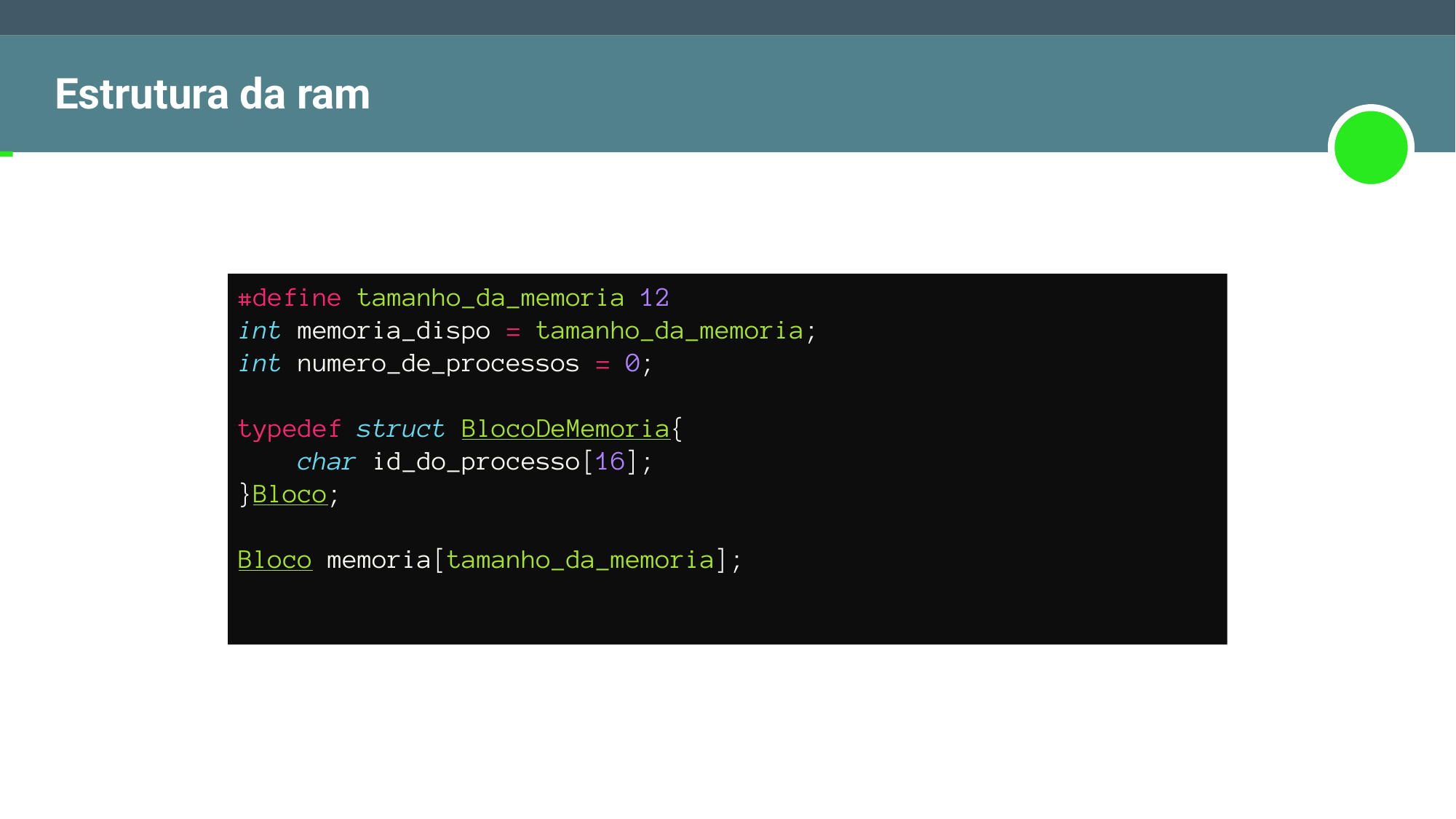

Estrutura da ram

#define tamanho_da_memoria 12
int memoria_dispo = tamanho_da_memoria;
int numero_de_processos = 0;
typedef struct BlocoDeMemoria{
    char id_do_processo[16];
}Bloco;
Bloco memoria[tamanho_da_memoria];